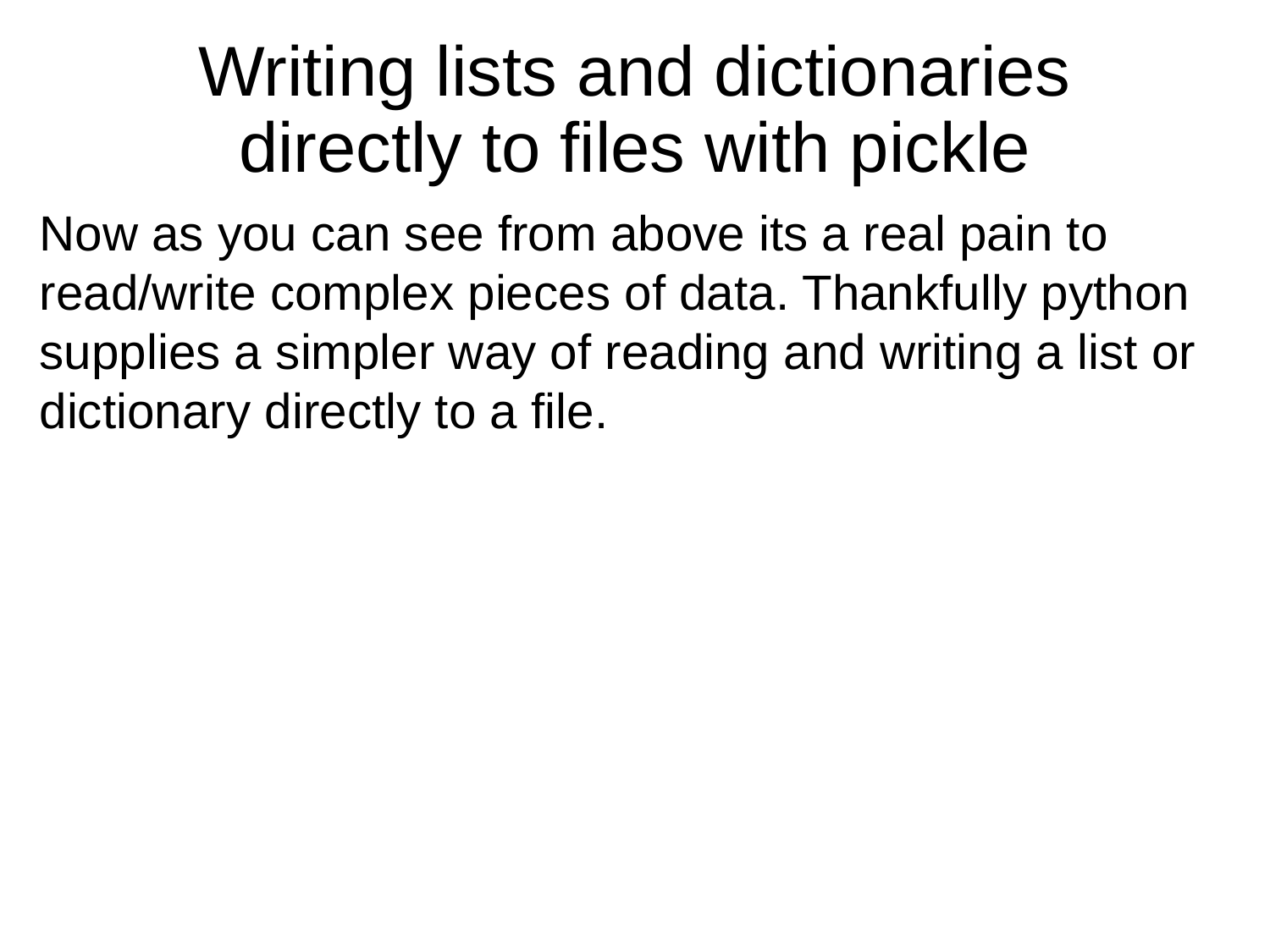

# Writing lists and dictionaries directly to files with pickle
Now as you can see from above its a real pain to read/write complex pieces of data. Thankfully python supplies a simpler way of reading and writing a list or dictionary directly to a file.